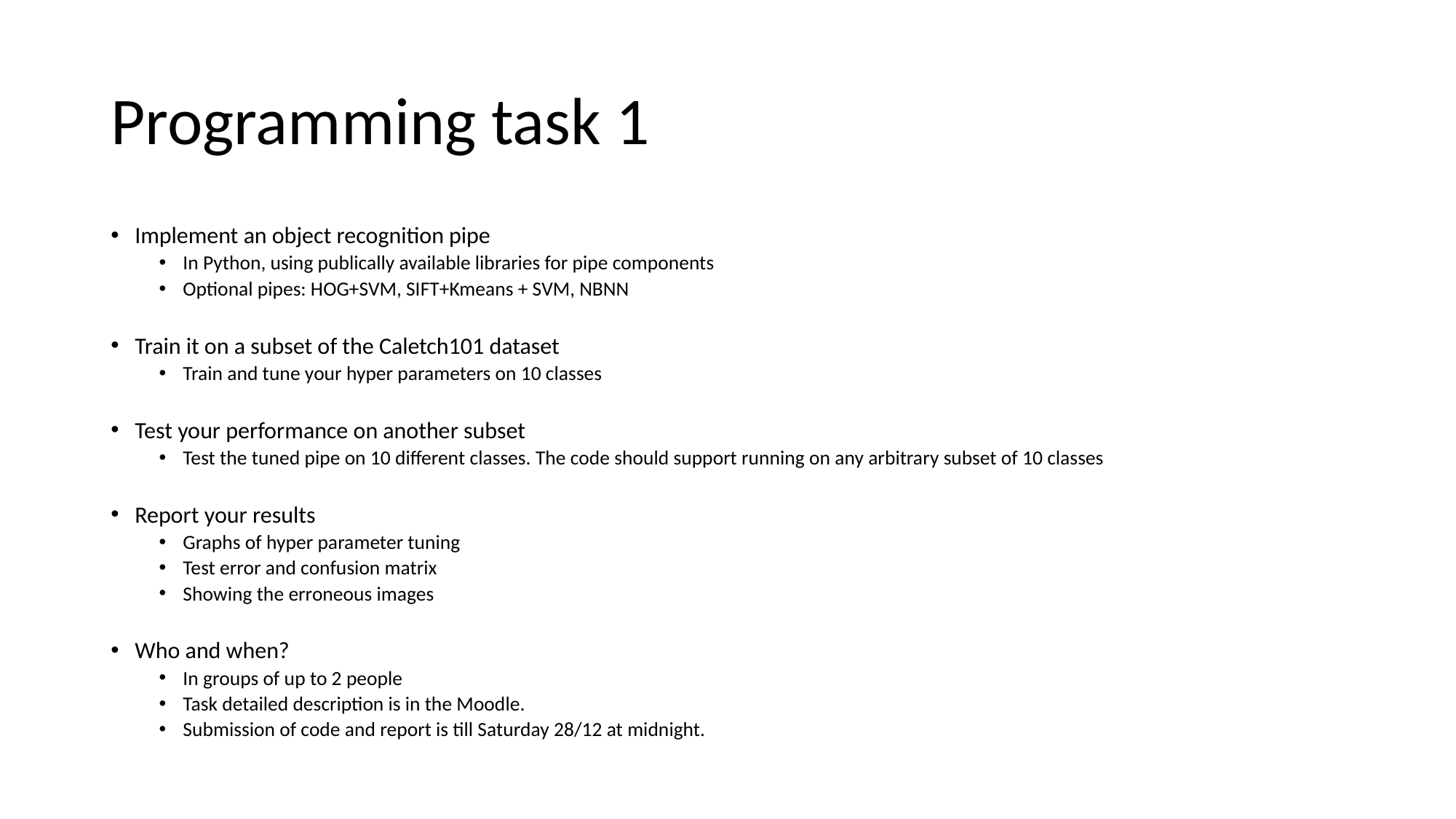

# Programming task 1
Implement an object recognition pipe
In Python, using publically available libraries for pipe components
Optional pipes: HOG+SVM, SIFT+Kmeans + SVM, NBNN

Train it on a subset of the Caletch101 dataset
Train and tune your hyper parameters on 10 classes

Test your performance on another subset
Test the tuned pipe on 10 different classes. The code should support running on any arbitrary subset of 10 classes

Report your results
Graphs of hyper parameter tuning
Test error and confusion matrix
Showing the erroneous images

Who and when?
In groups of up to 2 people
Task detailed description is in the Moodle.
Submission of code and report is till Saturday 28/12 at midnight.